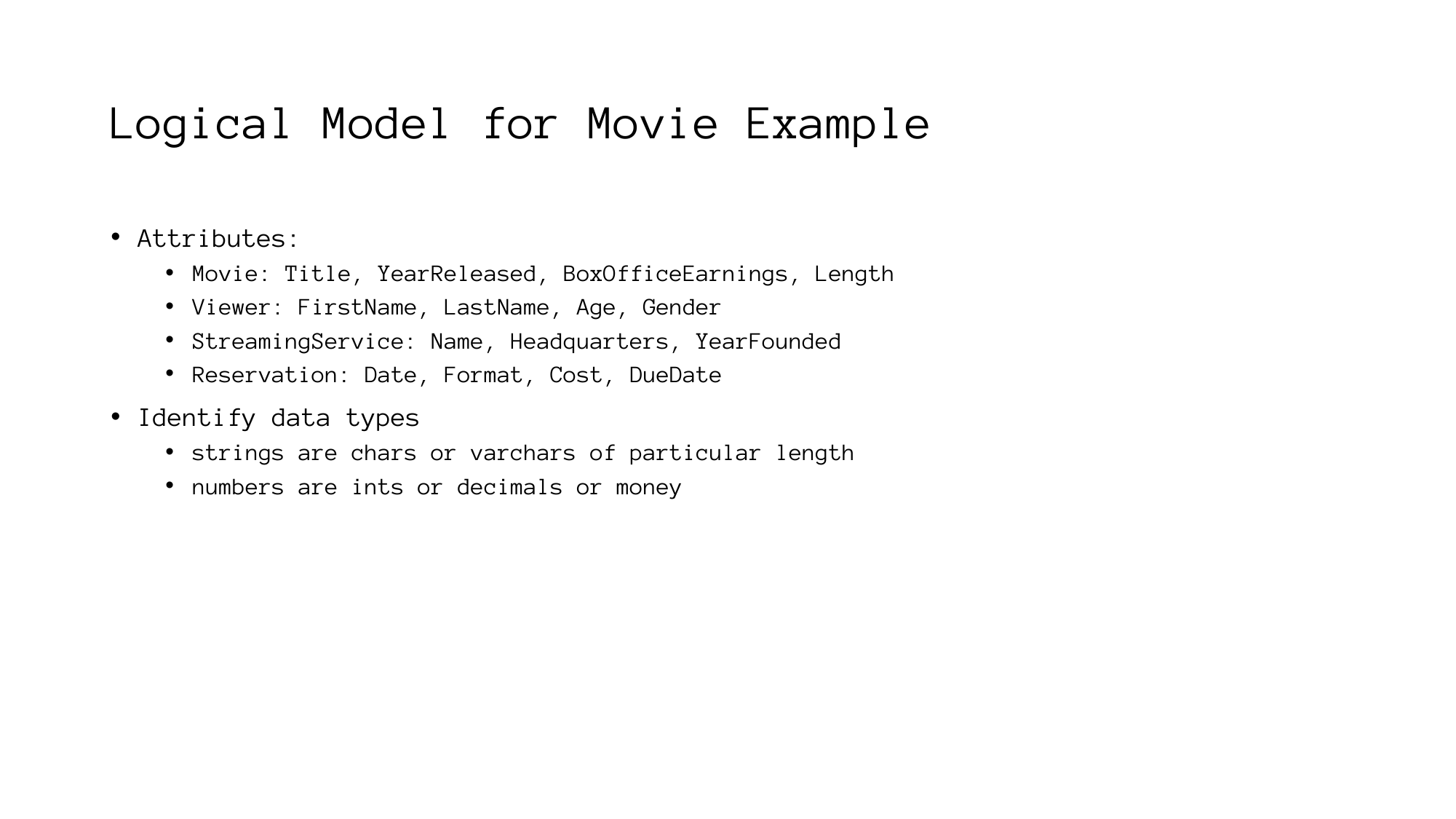

# Logical Model for Movie Example
Attributes:
Movie: Title, YearReleased, BoxOfficeEarnings, Length
Viewer: FirstName, LastName, Age, Gender
StreamingService: Name, Headquarters, YearFounded
Reservation: Date, Format, Cost, DueDate
Identify data types
strings are chars or varchars of particular length
numbers are ints or decimals or money